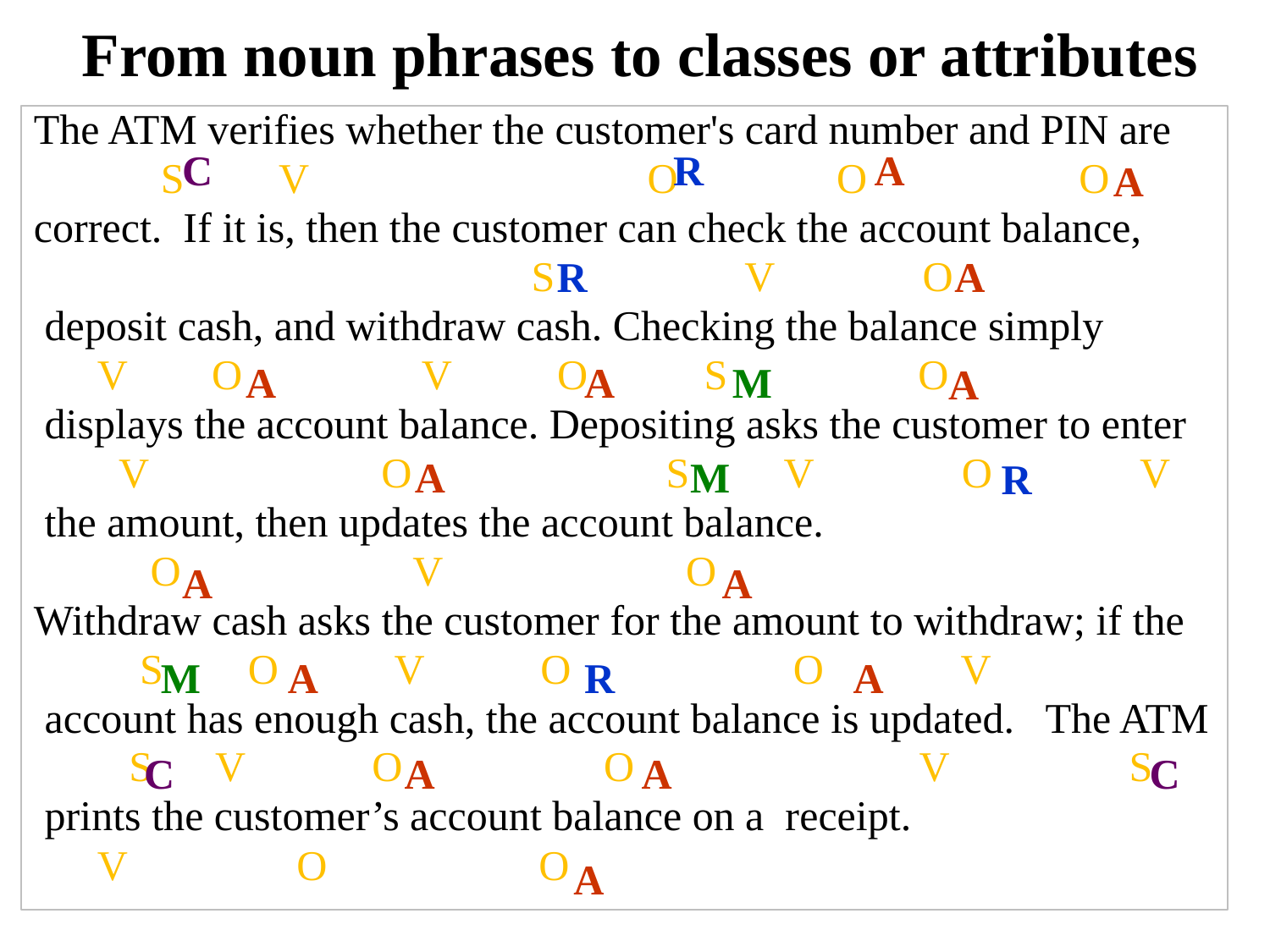

# From noun phrases to classes or attributes
The ATM verifies whether the customer's card number and PIN are
            S         V                                O               O                    O
correct.  If it is, then the customer can check the account balance,
                                               S                  V              O
 deposit cash, and withdraw cash. Checking the balance simply
      V        O                 V          O           S                  O
 displays the account balance. Depositing asks the customer to enter
        V                      O                        S         V              O              V
 the amount, then updates the account balance.
           O                      V                       O
Withdraw cash asks the customer for the amount to withdraw; if the
          S        O           V           O                     O             V
 account has enough cash, the account balance is updated.   The ATM
         S      V            O                   O                           V                 S
 prints the customer’s account balance on a  receipt.
      V                O                    O

C
R
A
A
R
A
A
A
M
A
A
M
R
A
A
M
A
R
A
C
A
A
C
A